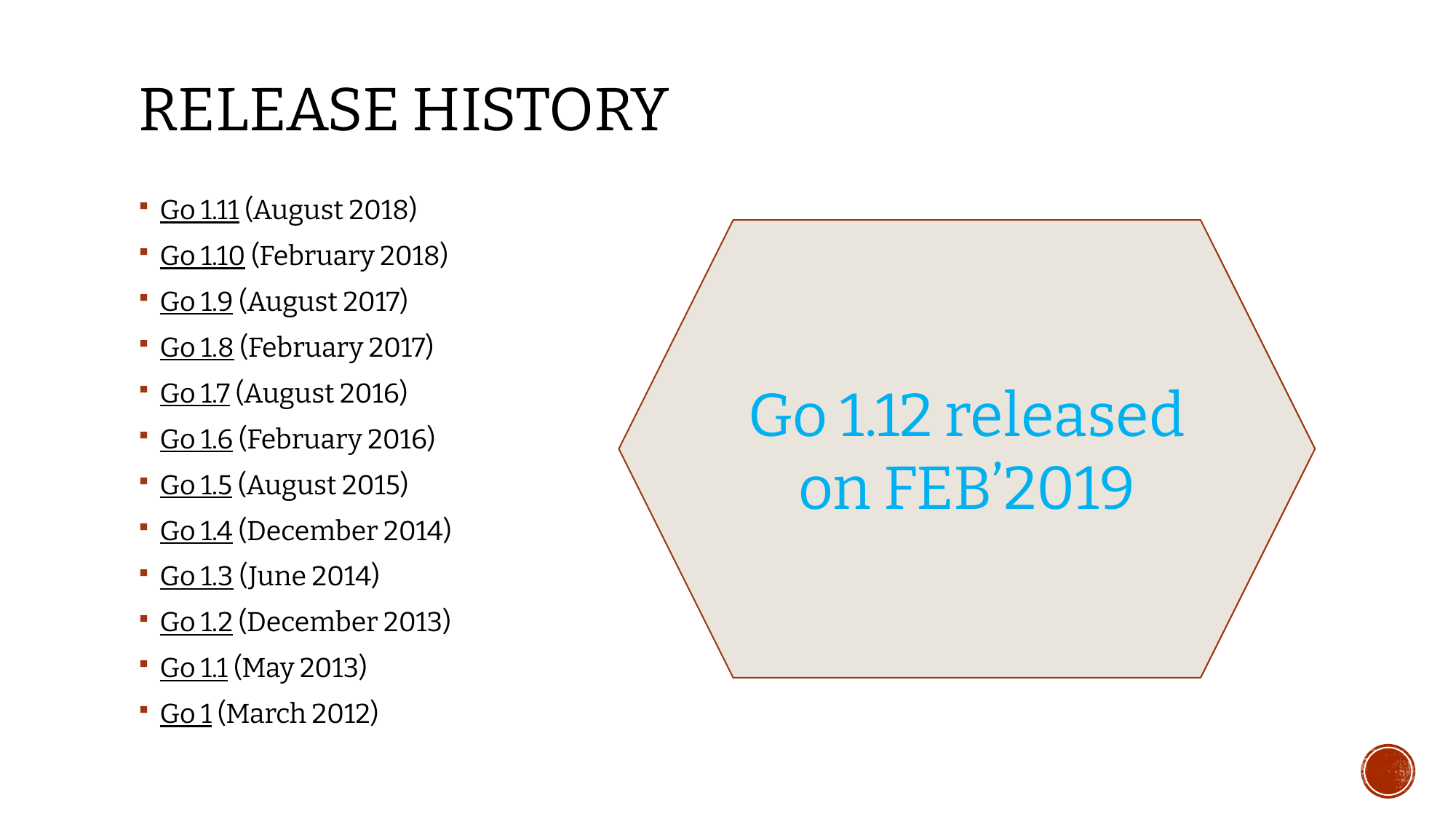

# Release History

Go 1.11 (August 2018)
Go 1.10 (February 2018)
Go 1.9 (August 2017)
Go 1.8 (February 2017)
Go 1.7 (August 2016)
Go 1.6 (February 2016)
Go 1.5 (August 2015)
Go 1.4 (December 2014)
Go 1.3 (June 2014)
Go 1.2 (December 2013)
Go 1.1 (May 2013)
Go 1 (March 2012)

Go 1.12 released on FEB’2019